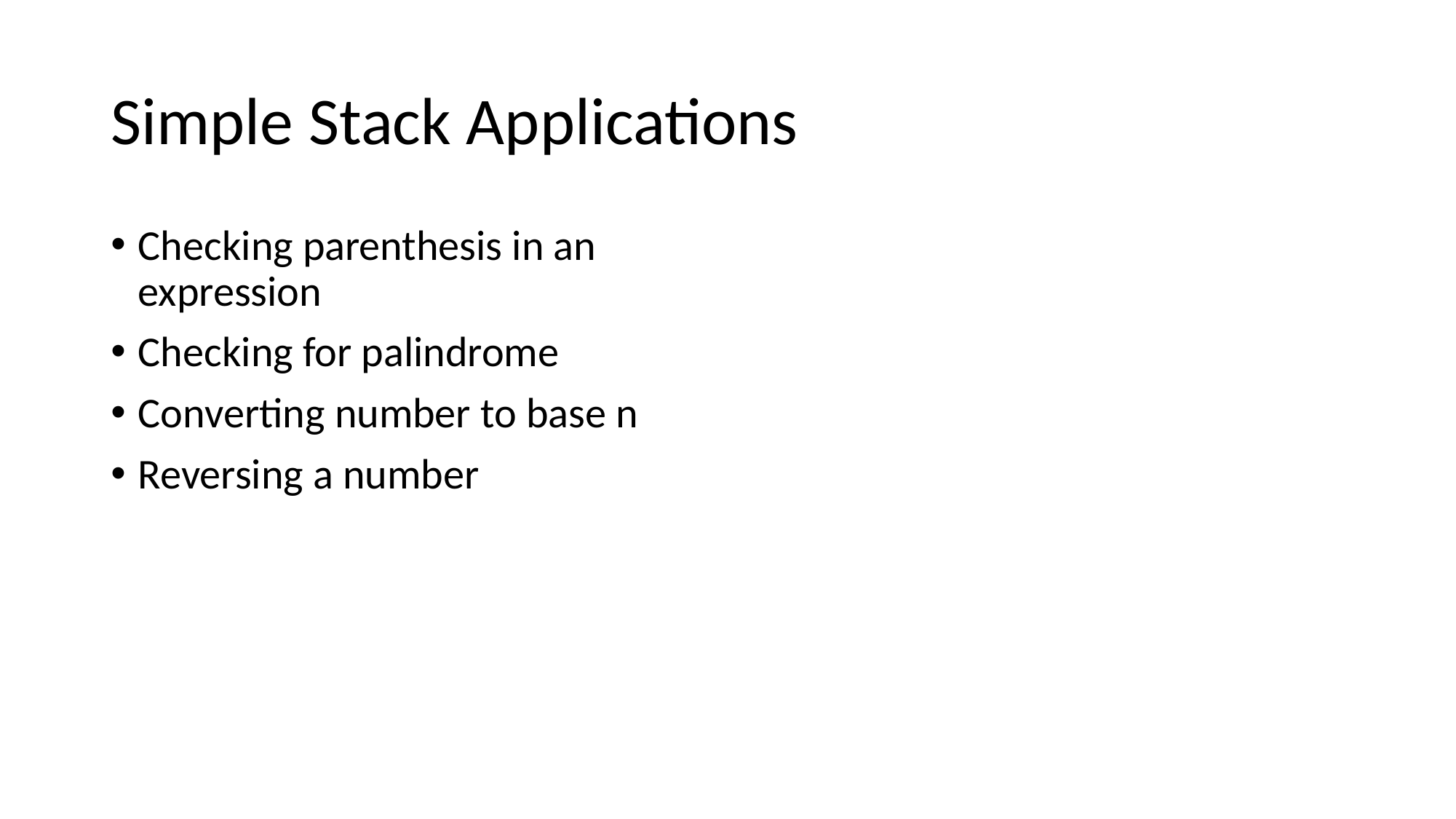

# Simple Stack Applications
Checking parenthesis in an expression
Checking for palindrome
Converting number to base n
Reversing a number